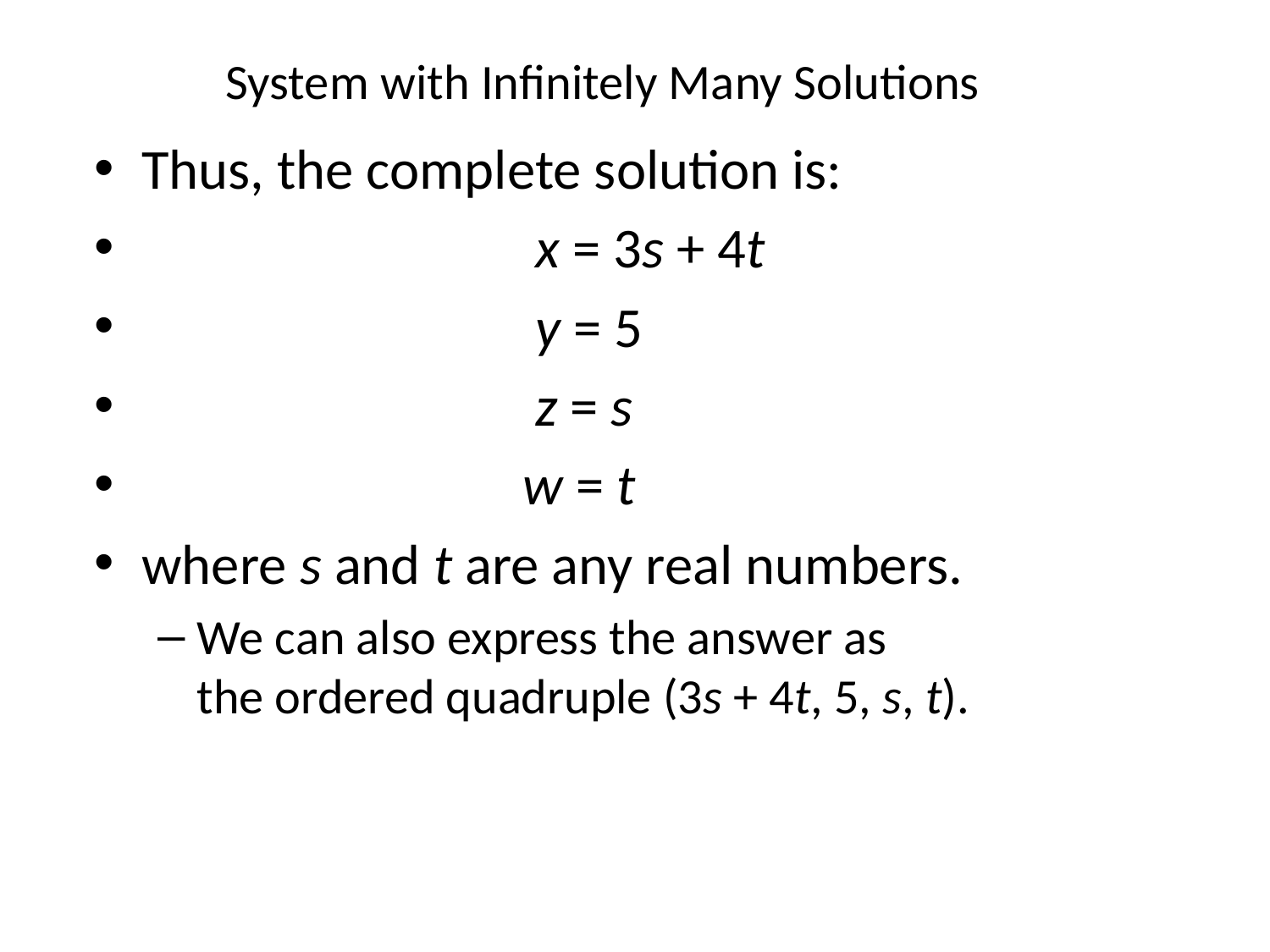

# System with Infinitely Many Solutions
Thus, the complete solution is:
                               x = 3s + 4t
                               y = 5
                               z = s
                              w = t
where s and t are any real numbers.
We can also express the answer as
the ordered quadruple (3s + 4t, 5, s, t).